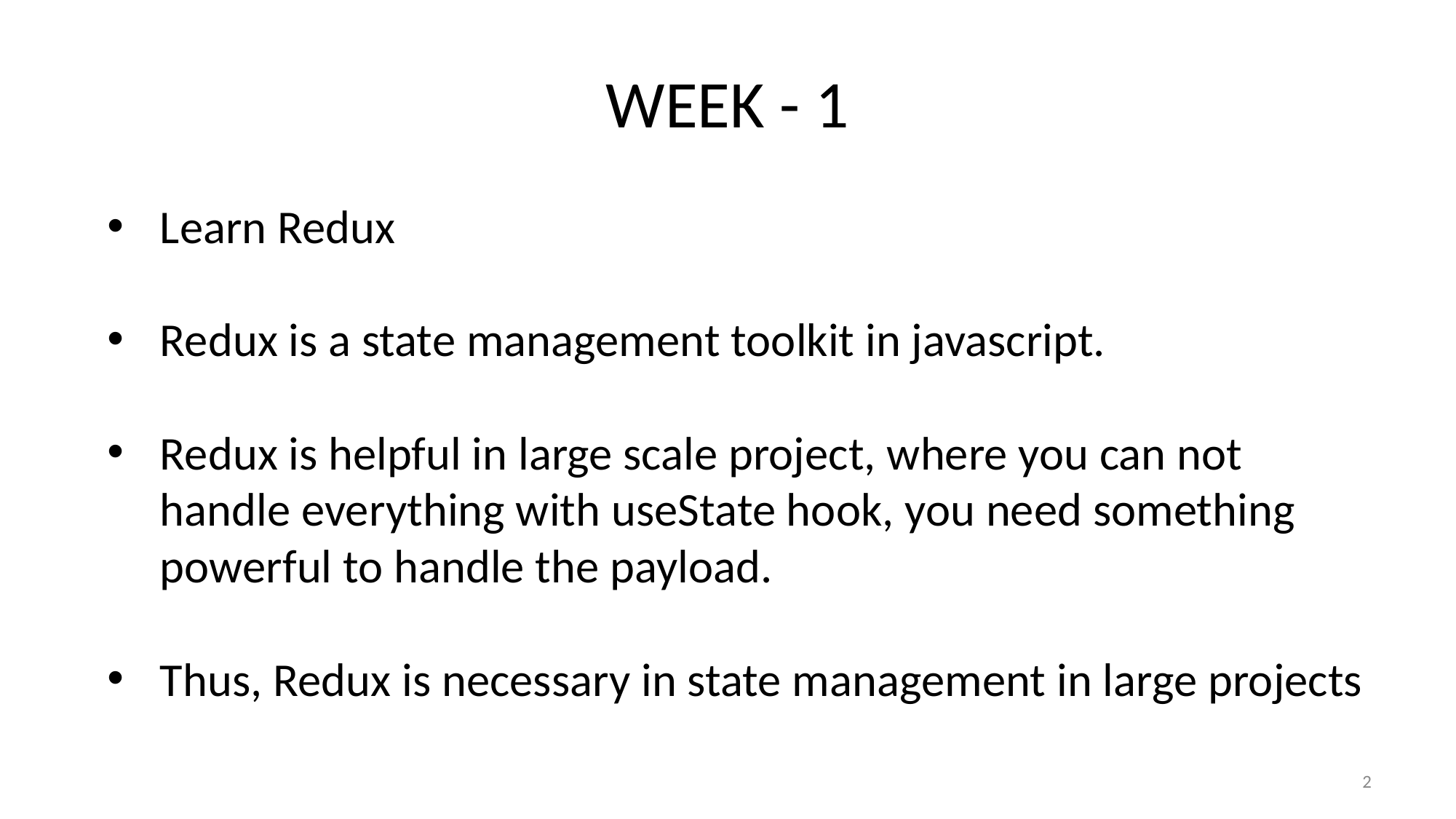

# WEEK - 1
Learn Redux

Redux is a state management toolkit in javascript.

Redux is helpful in large scale project, where you can not handle everything with useState hook, you need something powerful to handle the payload.

Thus, Redux is necessary in state management in large projects
2